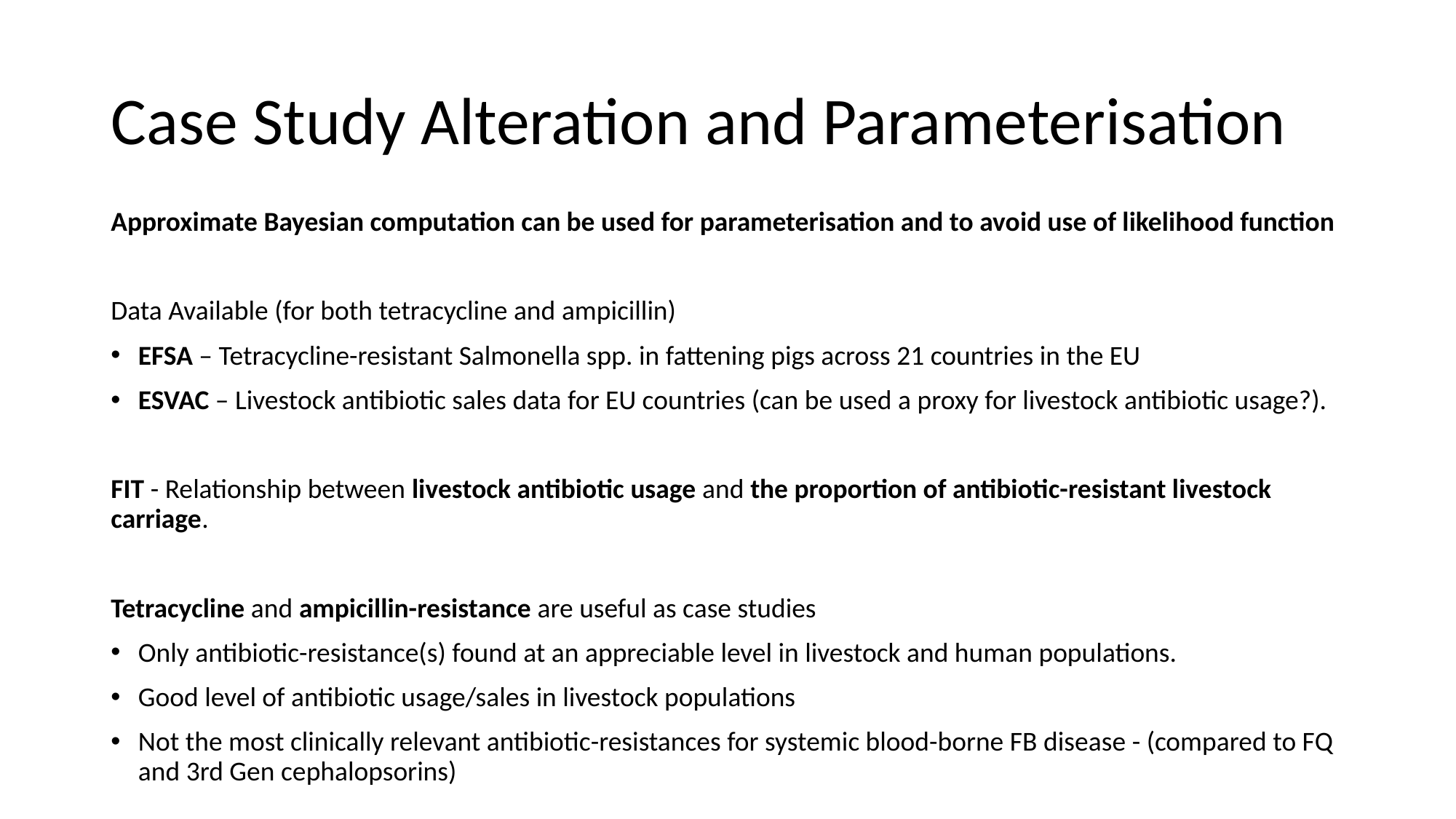

# Case Study Alteration and Parameterisation
Approximate Bayesian computation can be used for parameterisation and to avoid use of likelihood function

Data Available (for both tetracycline and ampicillin)
EFSA – Tetracycline-resistant Salmonella spp. in fattening pigs across 21 countries in the EU
ESVAC – Livestock antibiotic sales data for EU countries (can be used a proxy for livestock antibiotic usage?).

FIT - Relationship between livestock antibiotic usage and the proportion of antibiotic-resistant livestock carriage.

Tetracycline and ampicillin-resistance are useful as case studies
Only antibiotic-resistance(s) found at an appreciable level in livestock and human populations.
Good level of antibiotic usage/sales in livestock populations
Not the most clinically relevant antibiotic-resistances for systemic blood-borne FB disease - (compared to FQ and 3rd Gen cephalopsorins)